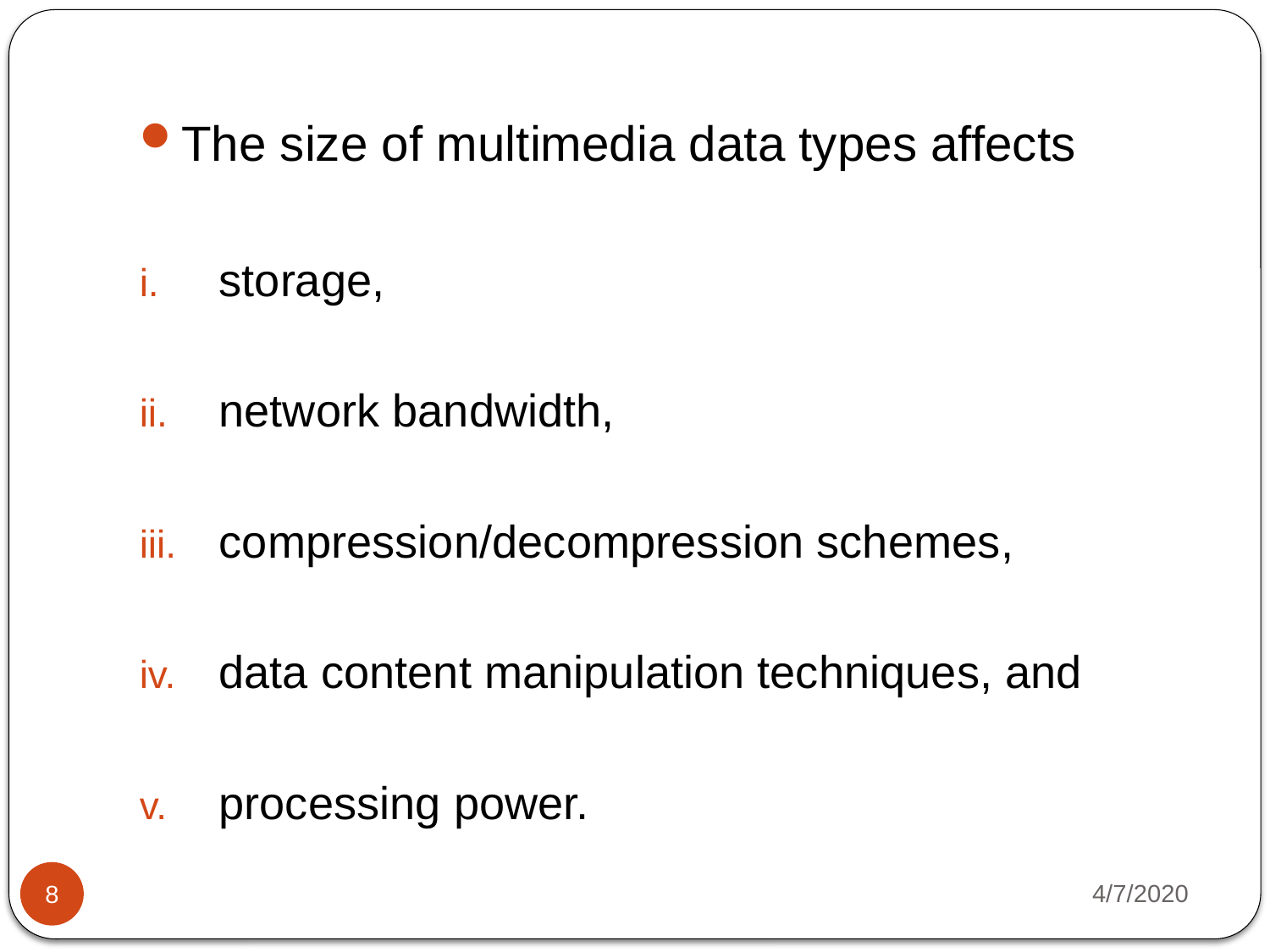

The size of multimedia data types affects

storage,

network bandwidth,

compression/decompression schemes,

data content manipulation techniques, and

processing power.
4/7/2020
8